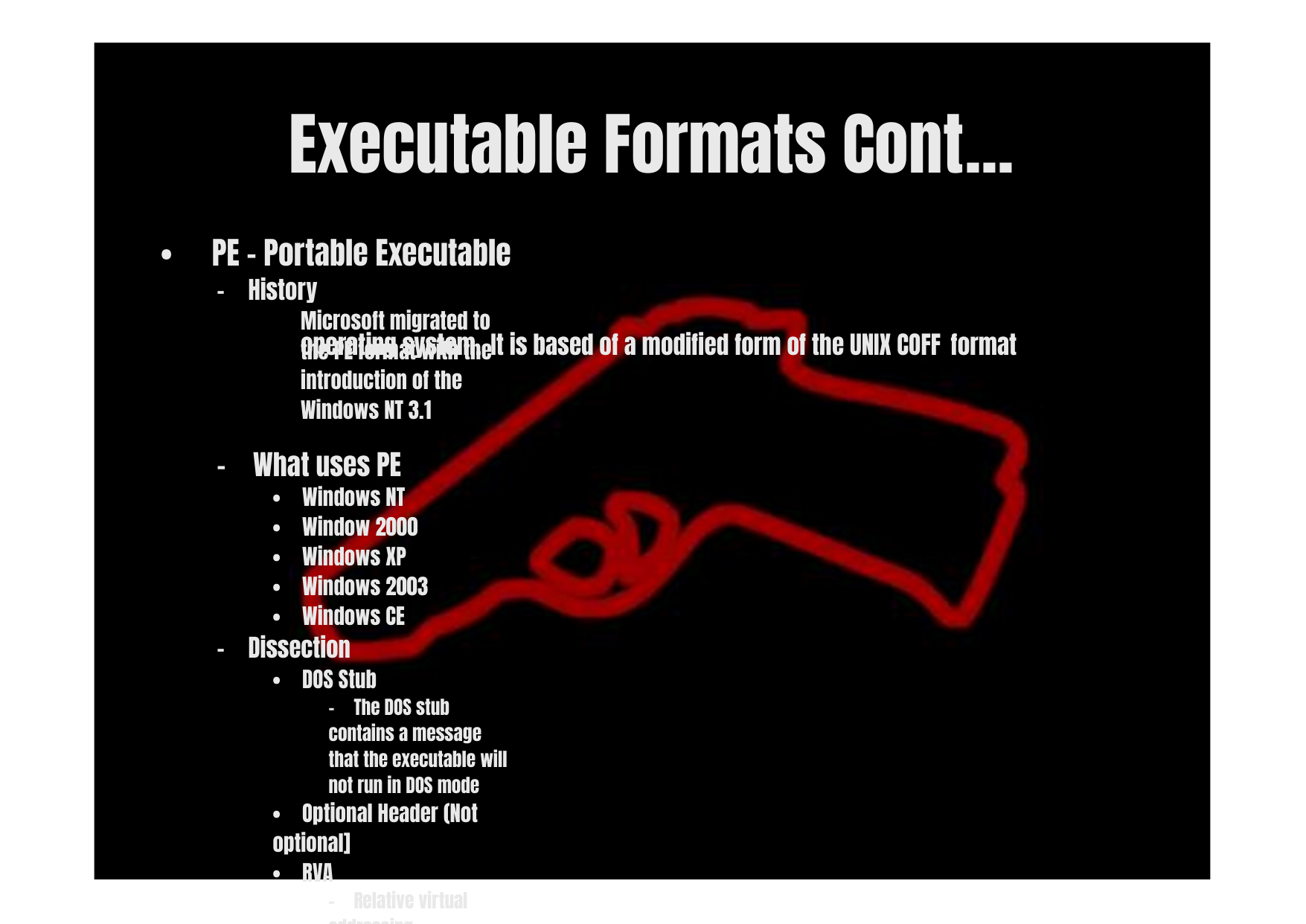

Executable Formats Cont…
•     PE – Portable Executable
–    History
Microsoft migrated to the PE format with the introduction of the Windows NT 3.1
–    What uses PE
•    Windows NT
•    Window 2000
•    Windows XP
•    Windows 2003
•    Windows CE
–    Dissection
•    DOS Stub
–    The DOS stub contains a message that the executable will not run in DOS mode
•    Optional Header (Not optional]
•    RVA
–    Relative virtual addressing
•    Sections

operating system. It is based of a modified form of the UNIX COFF format